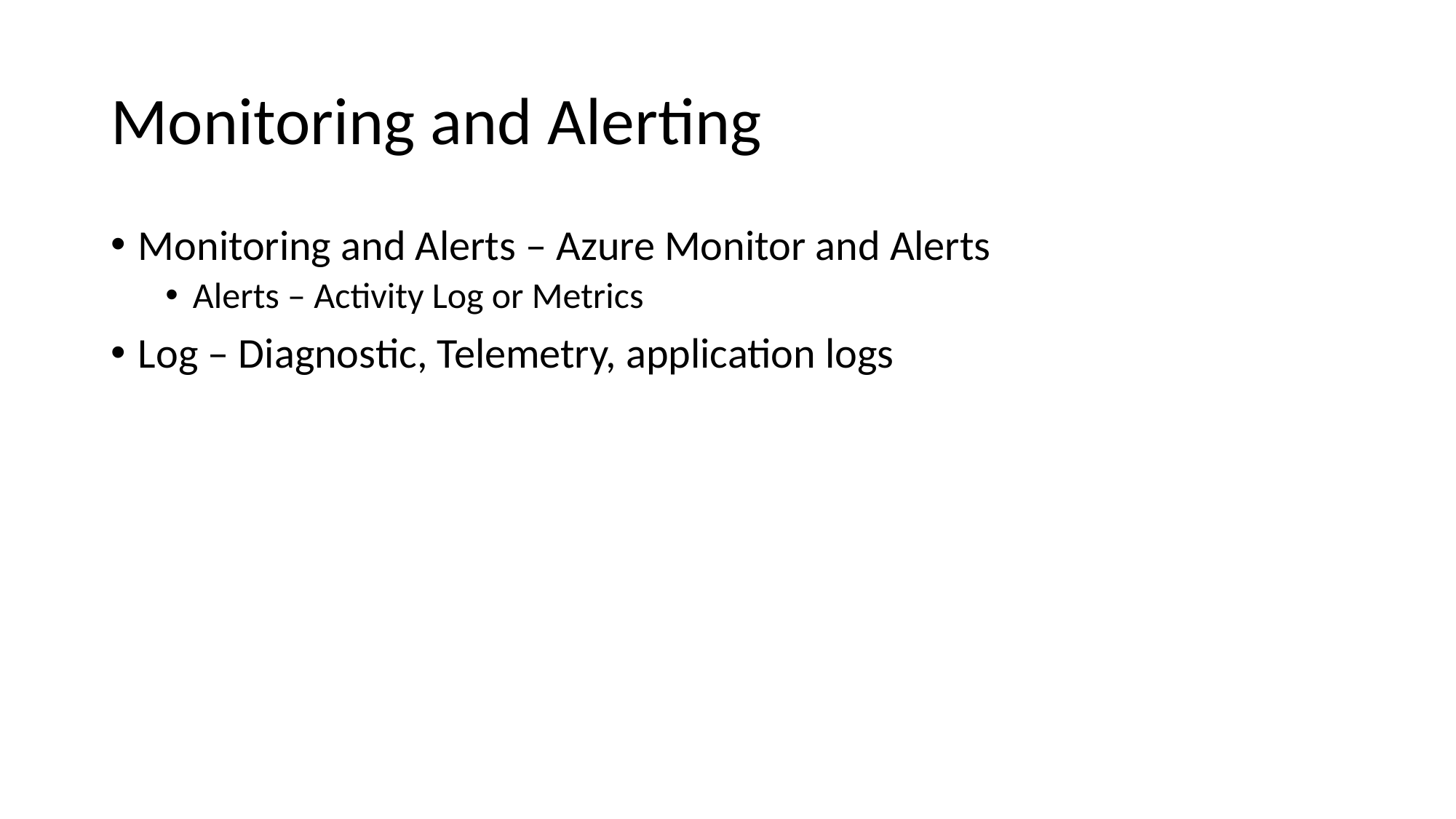

# Monitoring and Alerting
Monitoring and Alerts – Azure Monitor and Alerts
Alerts – Activity Log or Metrics
Log – Diagnostic, Telemetry, application logs